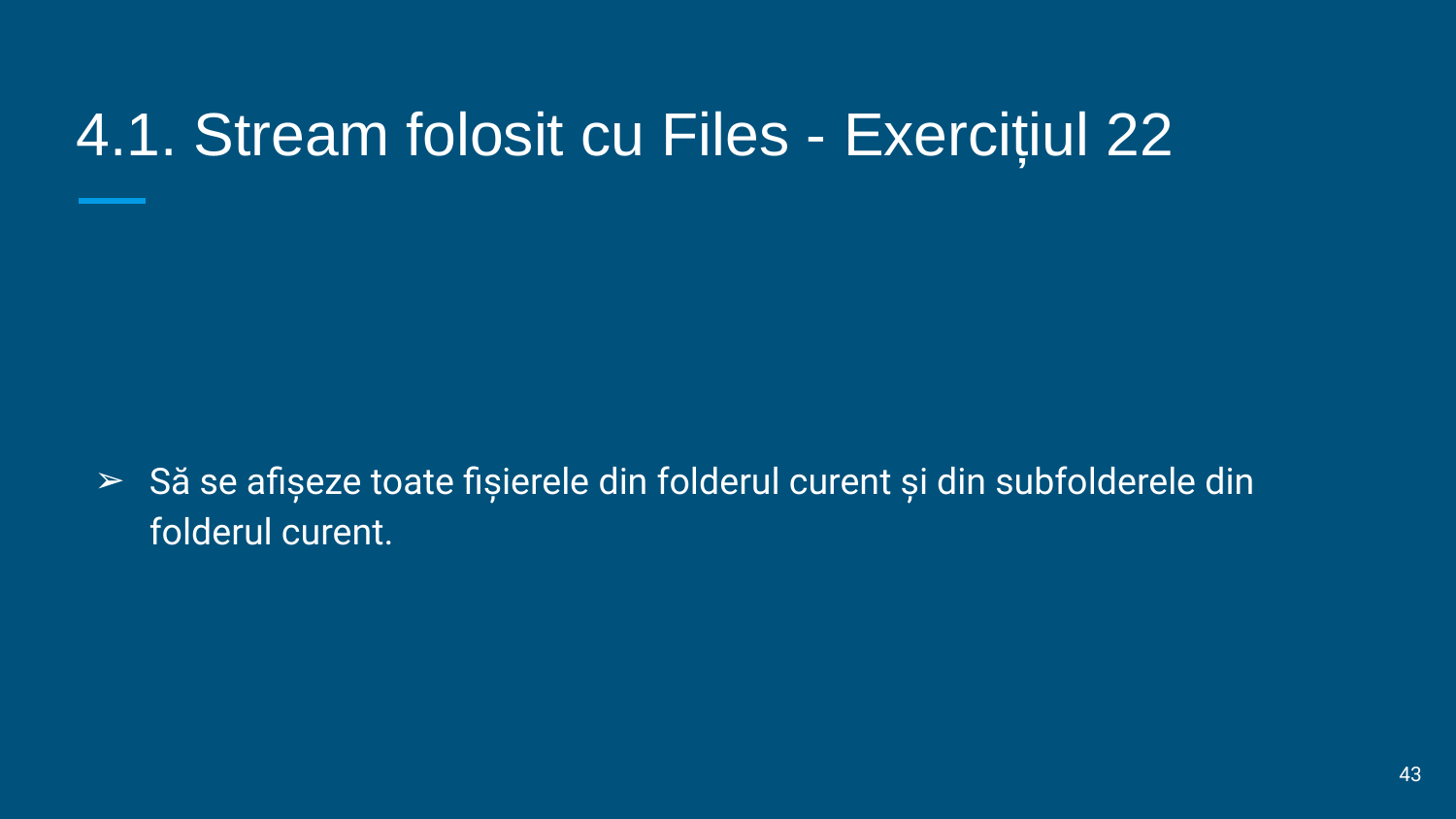

# 4.1. Stream folosit cu Files - Exercițiul 22
Să se afișeze toate fișierele din folderul curent și din subfolderele din folderul curent.
43